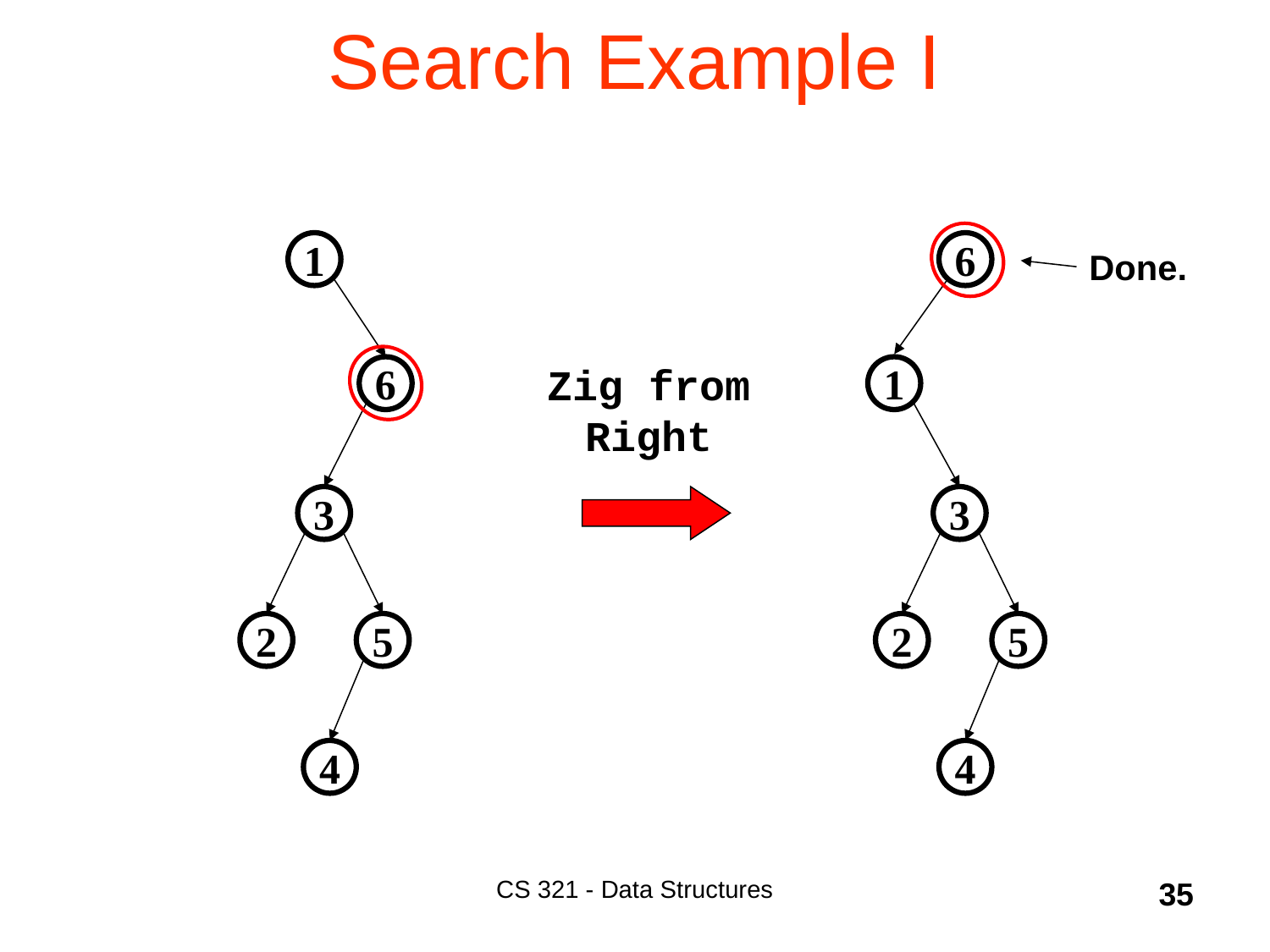

# Search Example I

1
6
3
2
5
4
6
1
3
2
5
4
Done.

Zig from Right

CS 321 - Data Structures
35